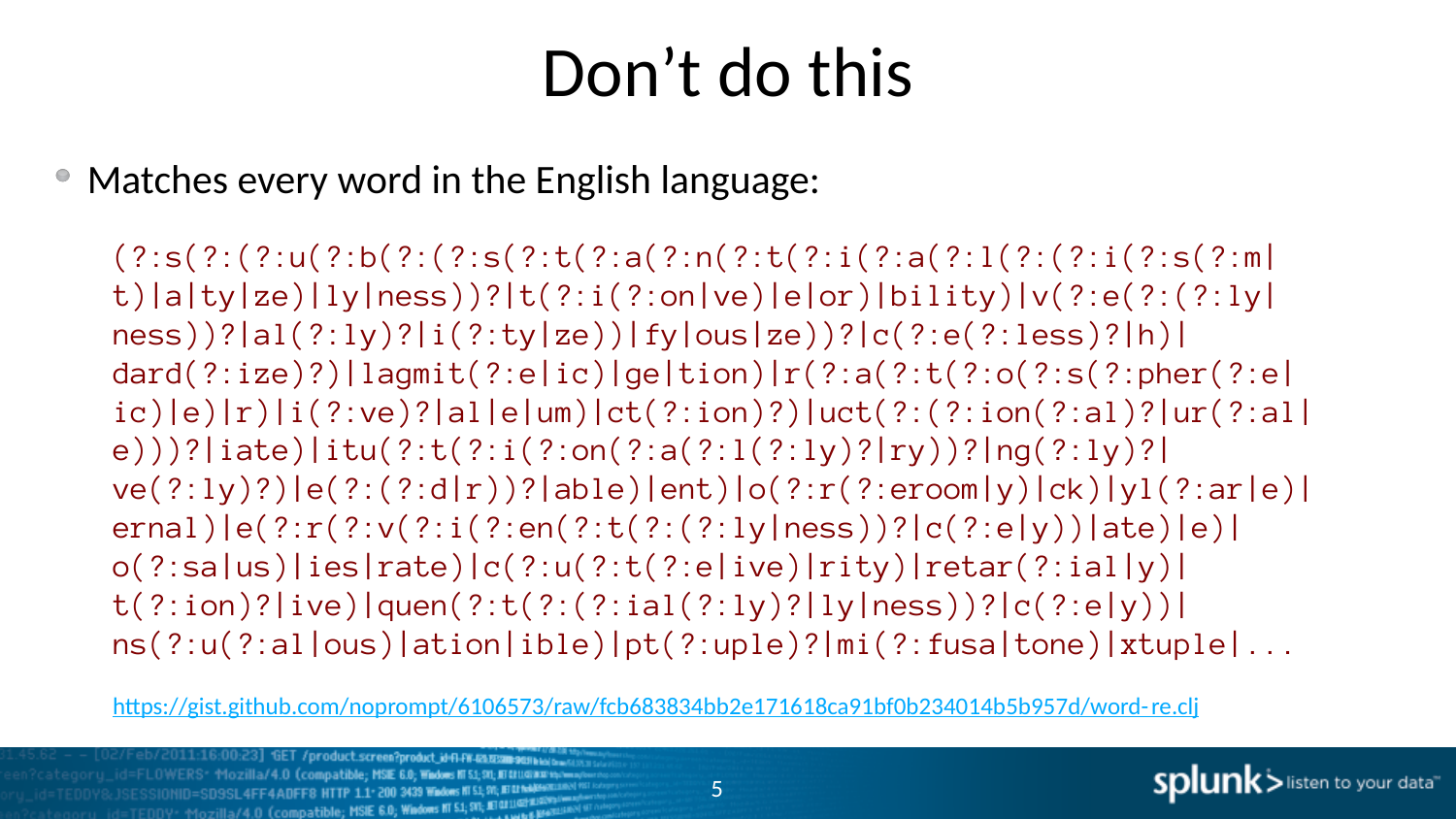

# Don’t do this
Matches every word in the English language:
(?:s(?:(?:u(?:b(?:(?:s(?:t(?:a(?:n(?:t(?:i(?:a(?:l(?:(?:i(?:s(?:m|t)|a|ty|ze)|ly|ness))?|t(?:i(?:on|ve)|e|or)|bility)|v(?:e(?:(?:ly|ness))?|al(?:ly)?|i(?:ty|ze))|fy|ous|ze))?|c(?:e(?:less)?|h)|dard(?:ize)?)|lagmit(?:e|ic)|ge|tion)|r(?:a(?:t(?:o(?:s(?:pher(?:e|ic)|e)|r)|i(?:ve)?|al|e|um)|ct(?:ion)?)|uct(?:(?:ion(?:al)?|ur(?:al|e)))?|iate)|itu(?:t(?:i(?:on(?:a(?:l(?:ly)?|ry))?|ng(?:ly)?|ve(?:ly)?)|e(?:(?:d|r))?|able)|ent)|o(?:r(?:eroom|y)|ck)|yl(?:ar|e)|ernal)|e(?:r(?:v(?:i(?:en(?:t(?:(?:ly|ness))?|c(?:e|y))|ate)|e)|o(?:sa|us)|ies|rate)|c(?:u(?:t(?:e|ive)|rity)|retar(?:ial|y)|t(?:ion)?|ive)|quen(?:t(?:(?:ial(?:ly)?|ly|ness))?|c(?:e|y))|ns(?:u(?:al|ous)|ation|ible)|pt(?:uple)?|mi(?:fusa|tone)|xtuple|...
https://gist.github.com/noprompt/6106573/raw/fcb683834bb2e171618ca91bf0b234014b5b957d/word-re.clj
5